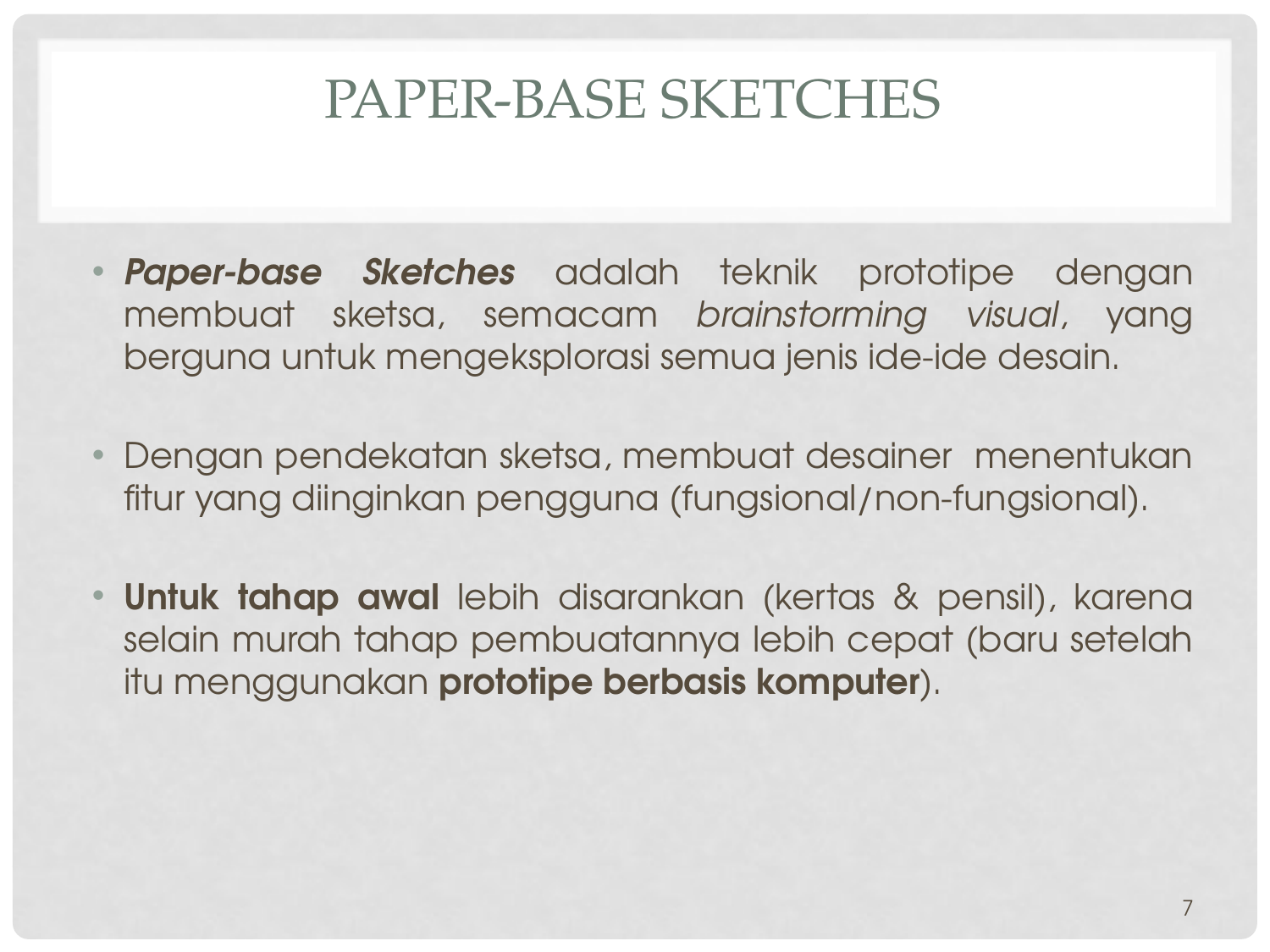

# Paper-base sketches
Paper-base Sketches adalah teknik prototipe dengan membuat sketsa, semacam brainstorming visual, yang berguna untuk mengeksplorasi semua jenis ide-ide desain.

Dengan pendekatan sketsa, membuat desainer  menentukan fitur yang diinginkan pengguna (fungsional/non-fungsional).

Untuk tahap awal lebih disarankan (kertas & pensil), karena selain murah tahap pembuatannya lebih cepat (baru setelah itu menggunakan prototipe berbasis komputer).

7